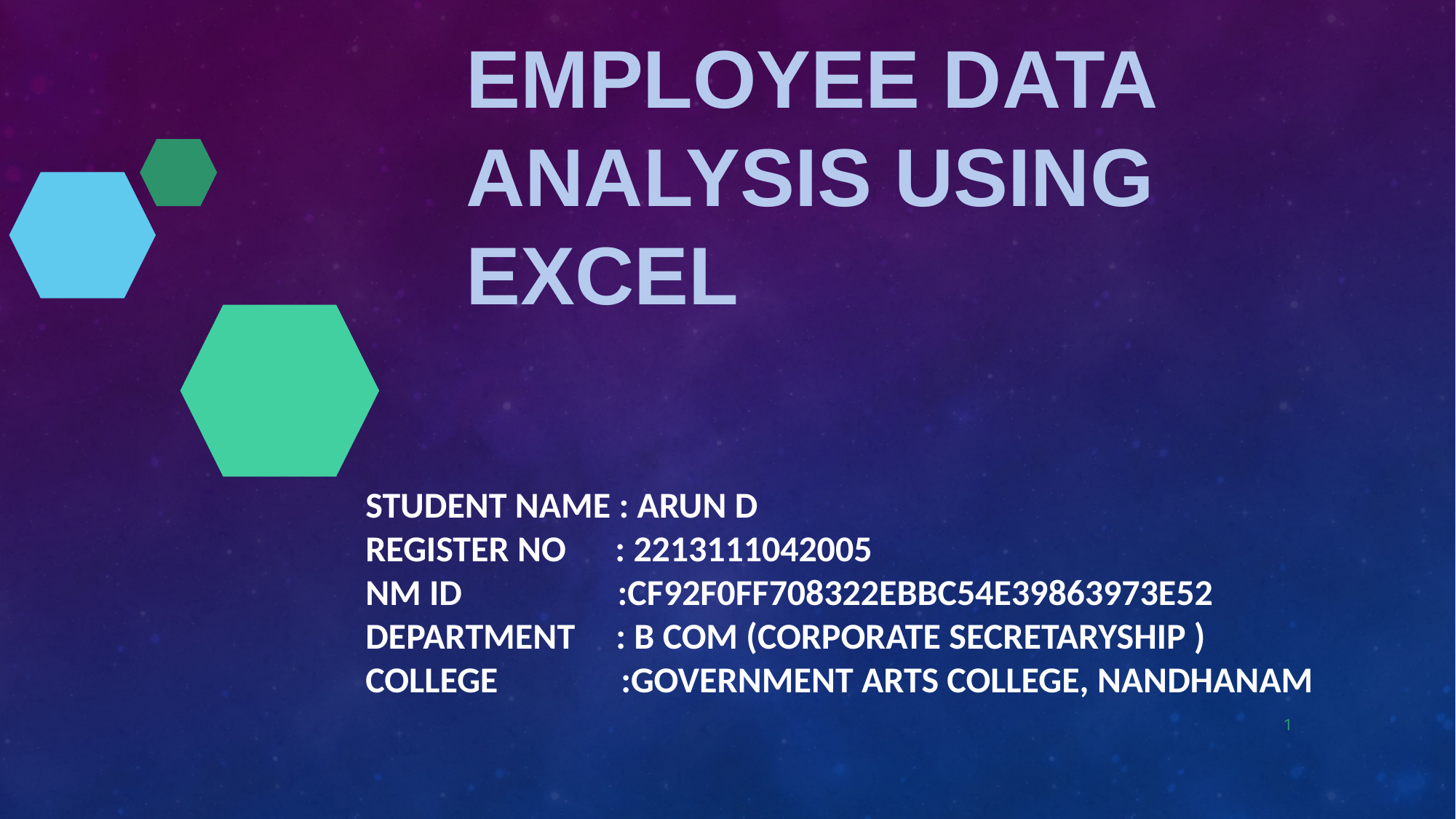

# Employee Data Analysis using Excel

STUDENT NAME : ARUN D
REGISTER NO      : 2213111042005
NM ID                   :CF92F0FF708322EBBC54E39863973E52
DEPARTMENT     : B COM (CORPORATE SECRETARYSHIP )
COLLEGE               :GOVERNMENT ARTS COLLEGE, NANDHANAM
1